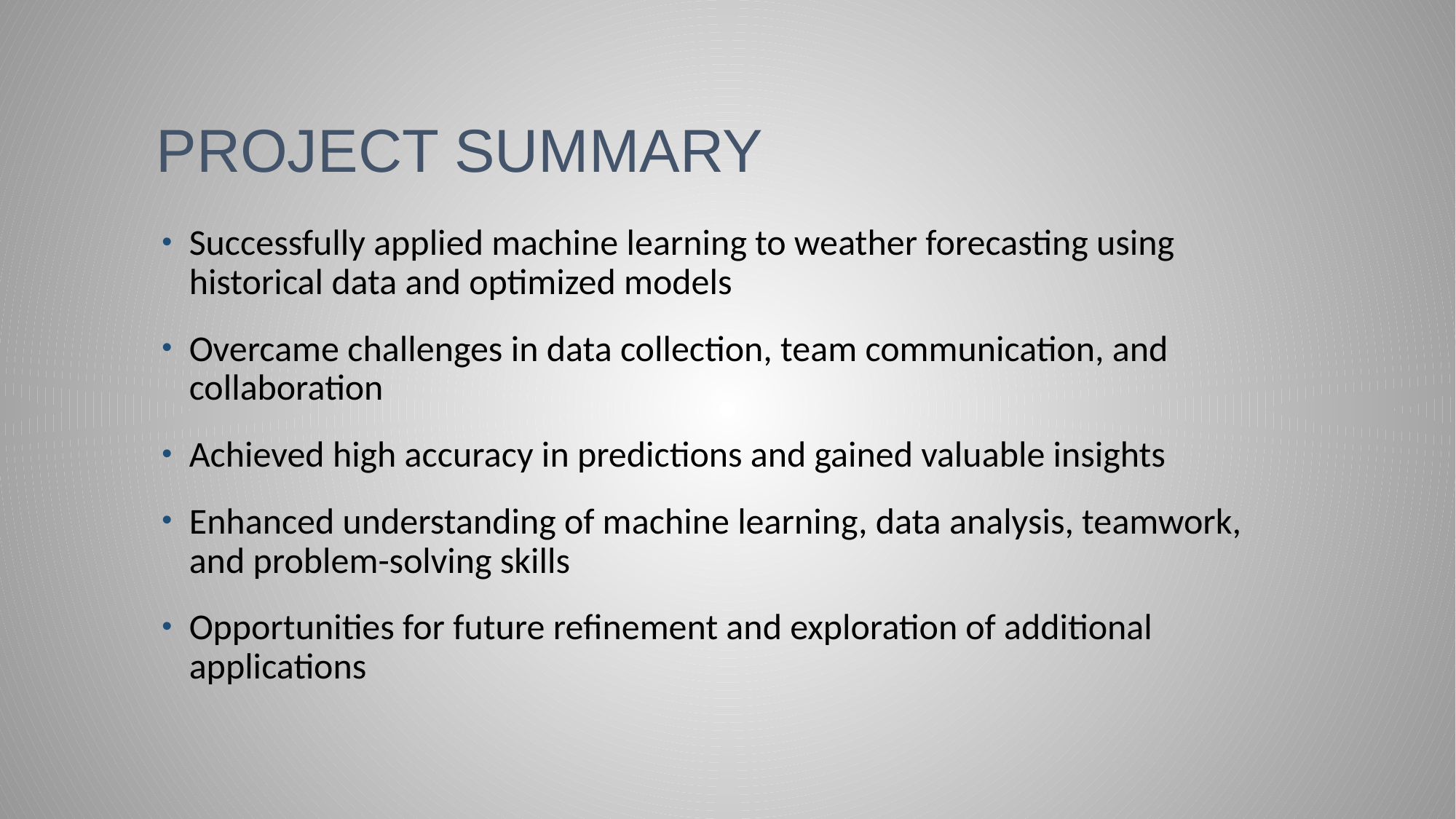

# PROJECT SUMMARY
Successfully applied machine learning to weather forecasting using historical data and optimized models
Overcame challenges in data collection, team communication, and collaboration
Achieved high accuracy in predictions and gained valuable insights
Enhanced understanding of machine learning, data analysis, teamwork, and problem-solving skills
Opportunities for future refinement and exploration of additional applications